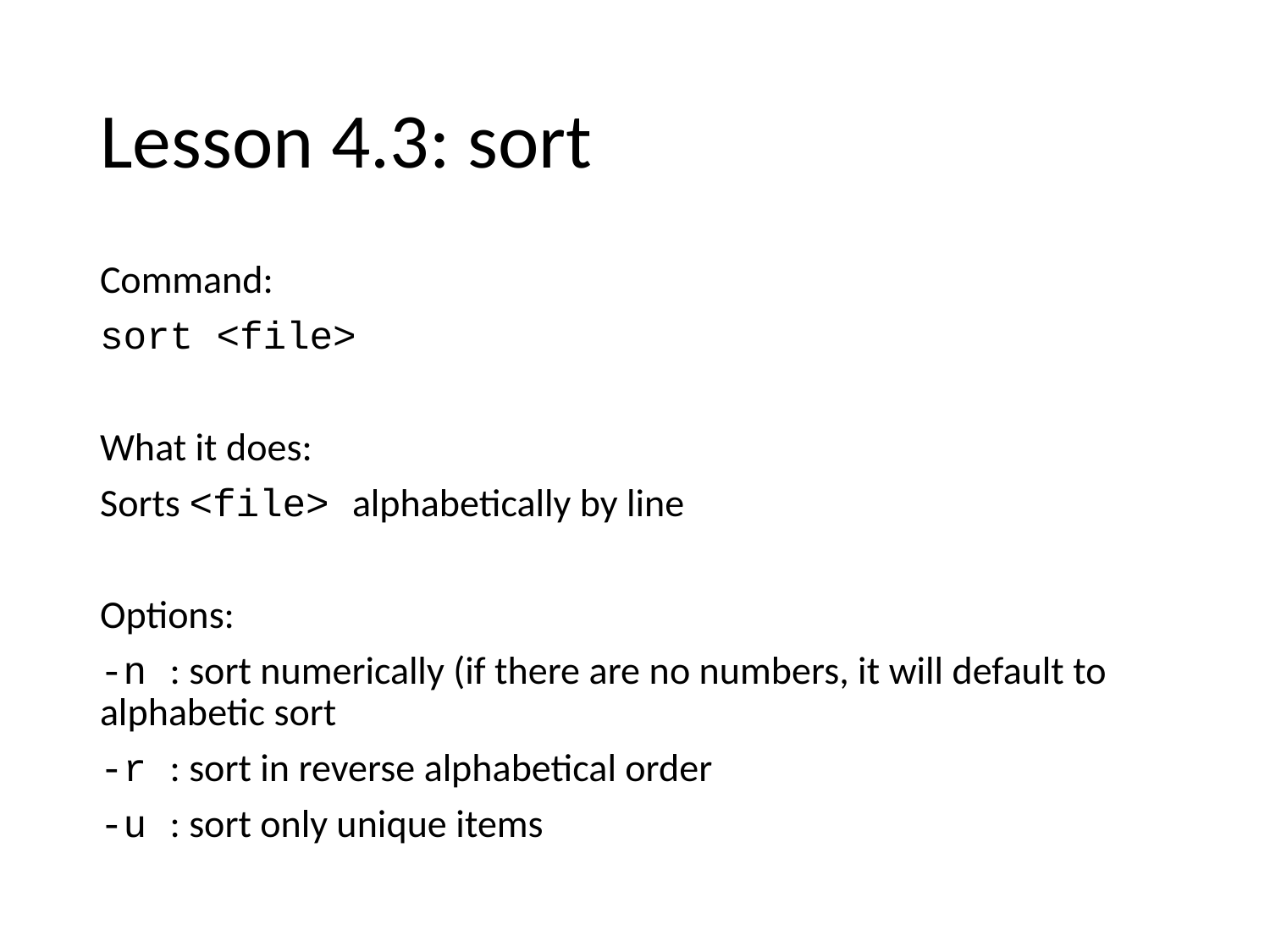

# Lesson 4.3: sort
Command:
sort <file>

What it does:
Sorts <file> alphabetically by line

Options:
-n : sort numerically (if there are no numbers, it will default to alphabetic sort
-r : sort in reverse alphabetical order
-u : sort only unique items